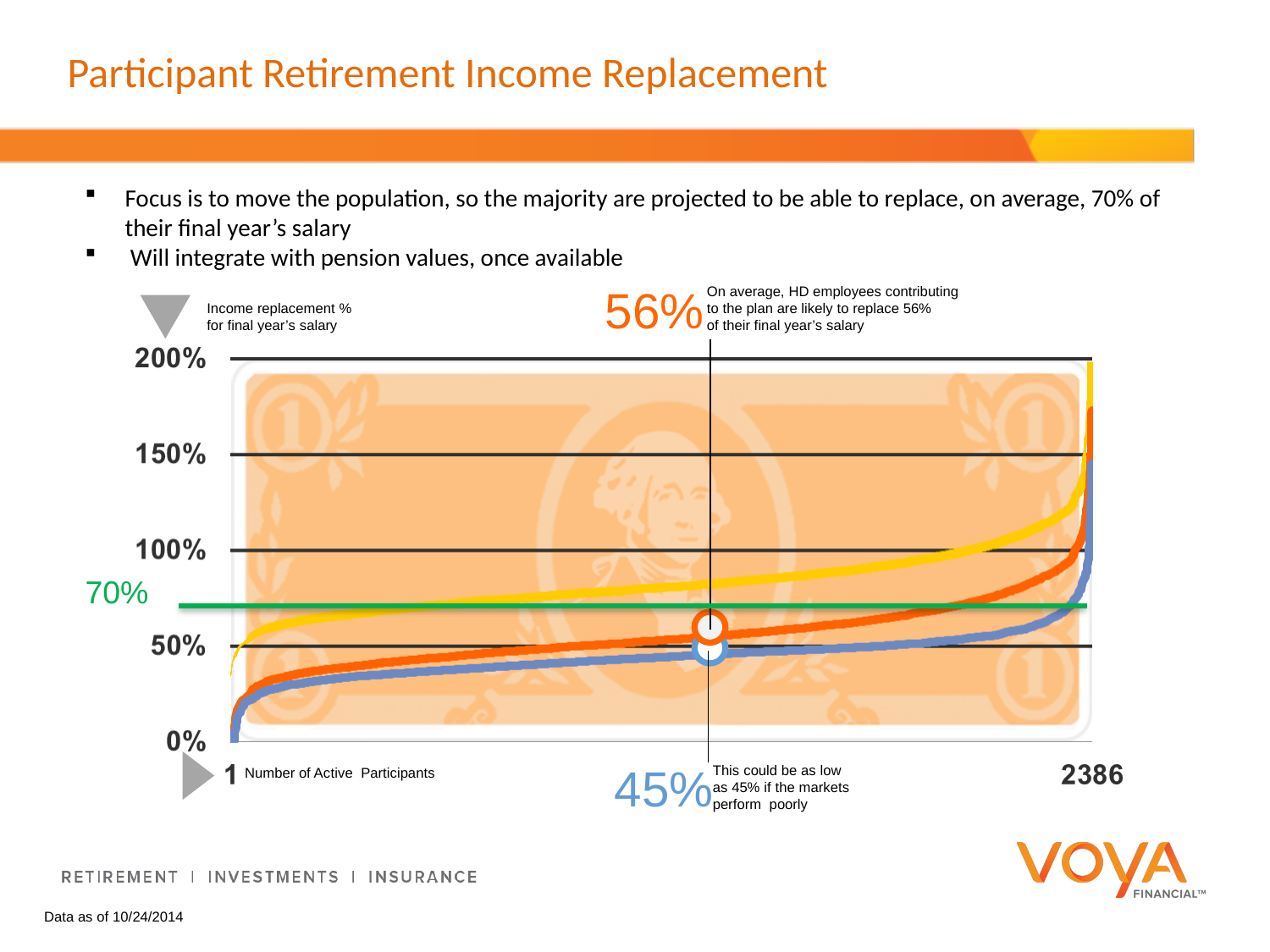

# Participant Retirement Income Replacement
Focus is to move the population, so the majority are projected to be able to replace, on average, 70% of their final year’s salary
 Will integrate with pension values, once available
56%
On average, HD employees contributing
to the plan are likely to replace 56%
of their final year’s salary
Income replacement % for final year’s salary

### Chart

| Category | Average Market Performance | Down Mkt IR% |
|---|---|---|
70%

45%
This could be as low
as 45% if the markets
perform  poorly
Number of Active  Participants

Data as of 10/24/2014